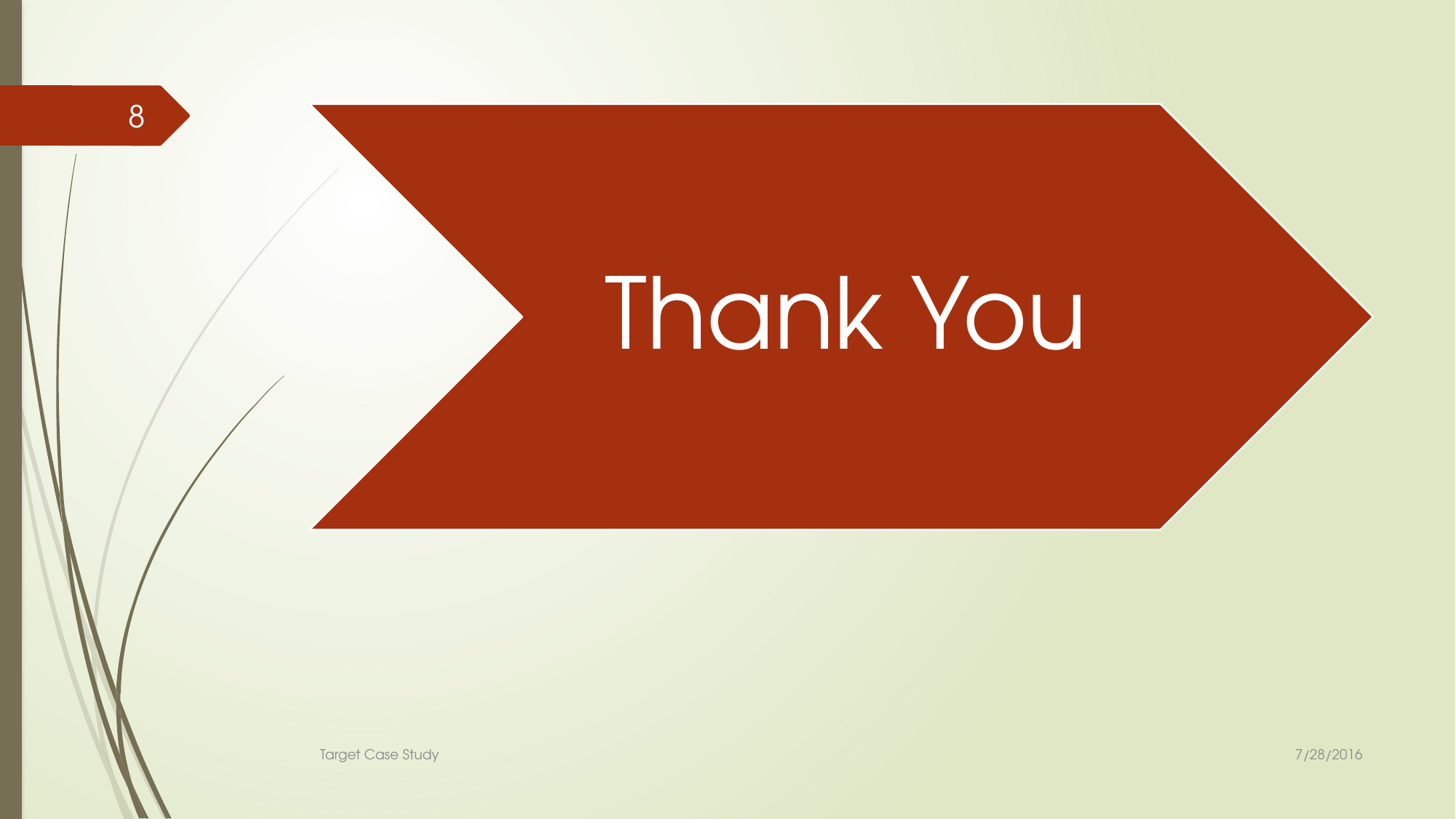

Thank You
8
7/28/2016
Target Case Study